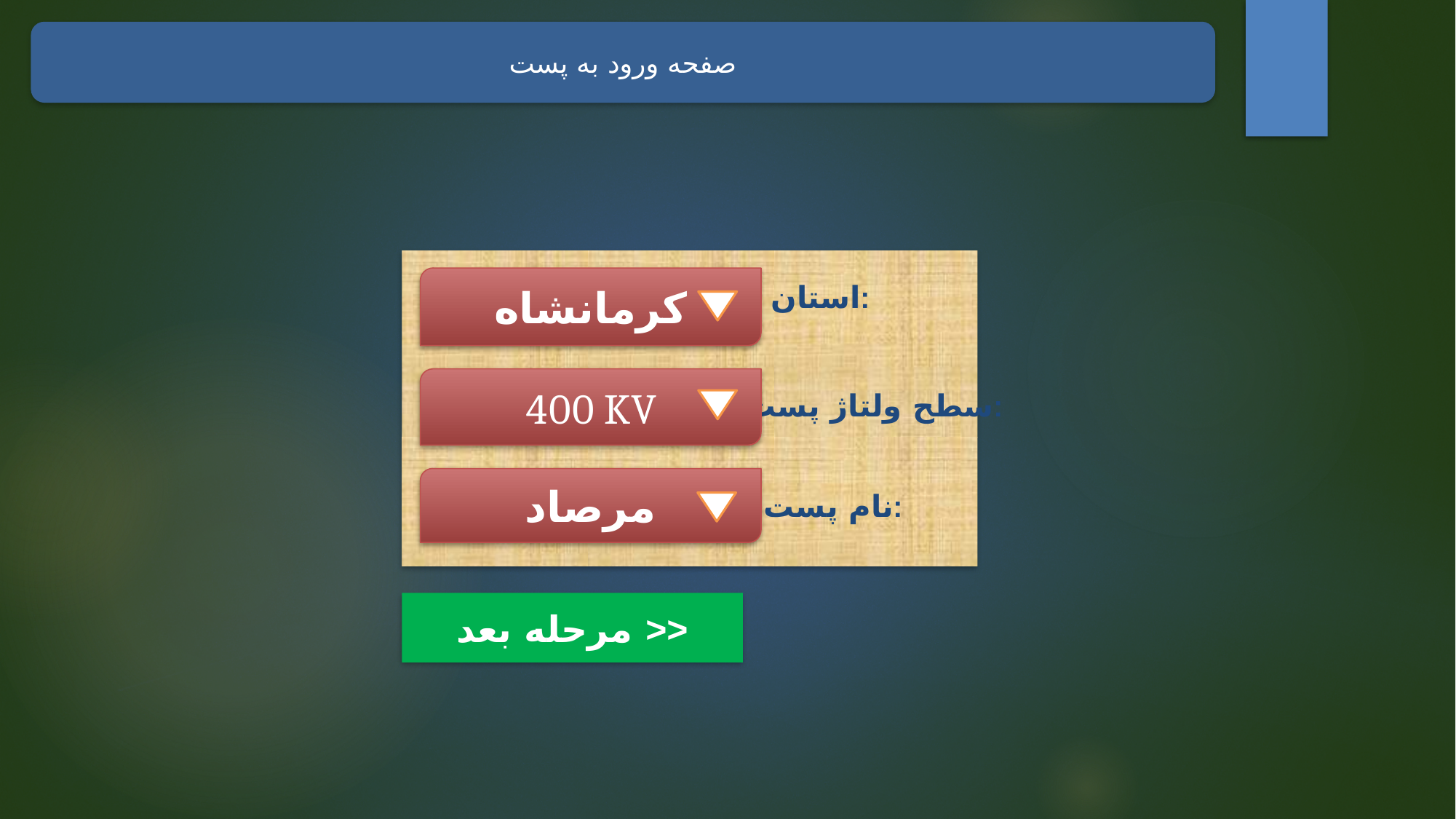

صفحه ورود به پست

کرمانشاه
استان:

400 KV
سطح ولتاژ پست:

مرصاد
نام پست:

مرحله بعد >>